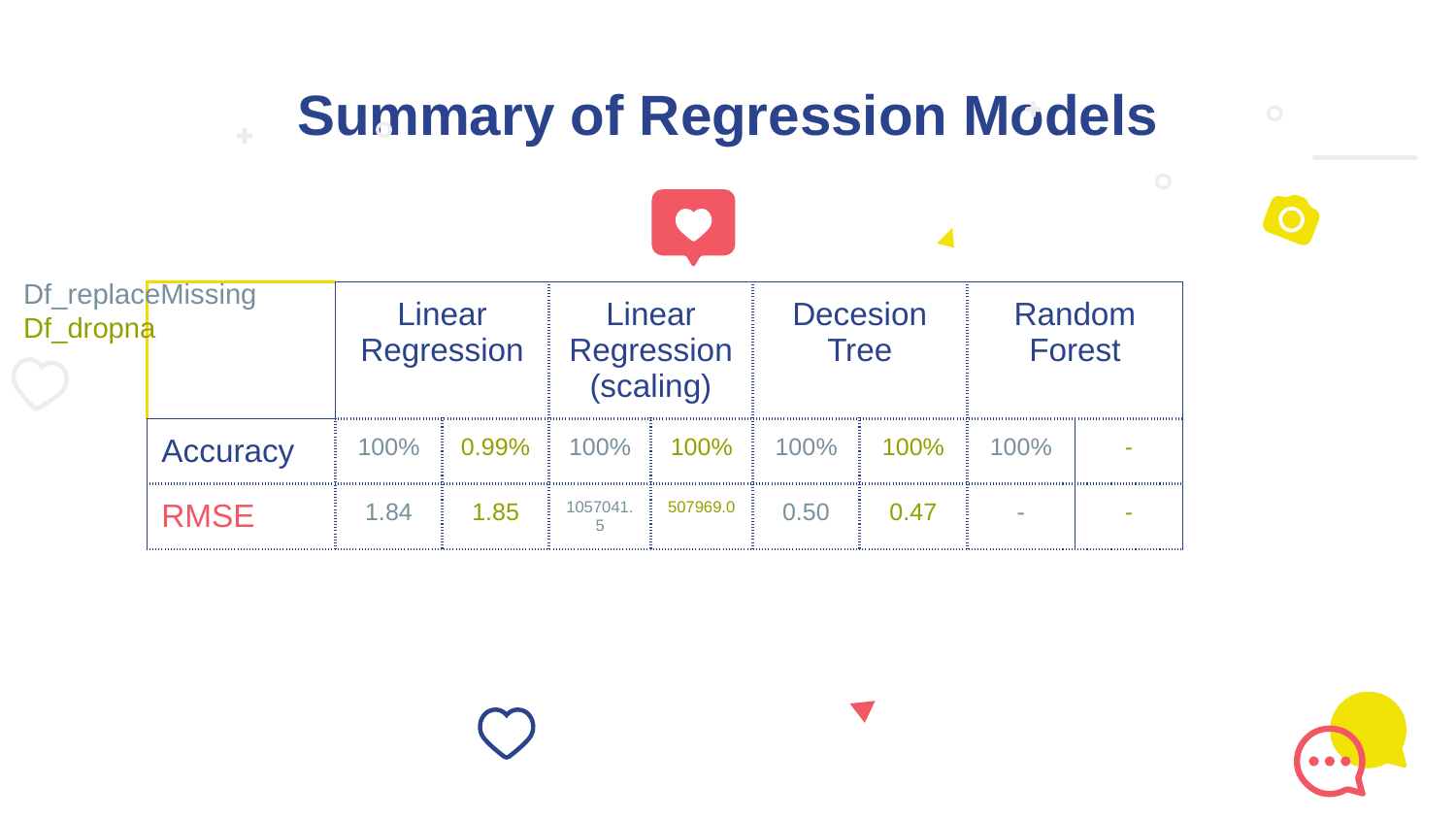

# Summary of Regression Models

Df_replaceMissing
Df_dropna
|  | Linear Regression |  | Linear Regression (scaling) |  | Decesion Tree |  | Random Forest |  |
| --- | --- | --- | --- | --- | --- | --- | --- | --- |
| Accuracy | 100% | 0.99% | 100% | 100% | 100% | 100% | 100% | - |
| RMSE | 1.84 | 1.85 | 1057041.5 | 507969.0 | 0.50 | 0.47 | - | - |